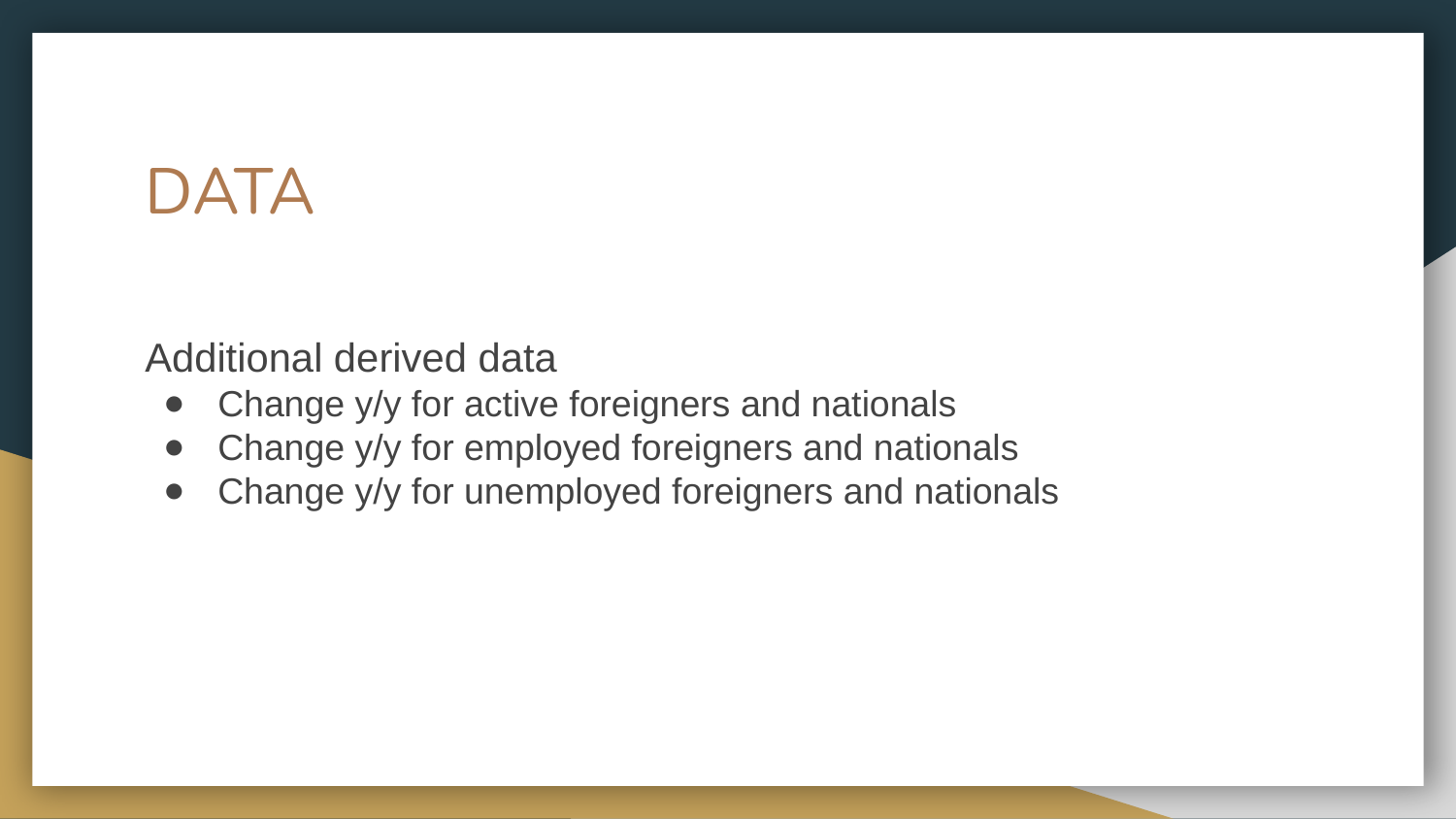

# DATA

Additional derived data
Change y/y for active foreigners and nationals
Change y/y for employed foreigners and nationals
Change y/y for unemployed foreigners and nationals